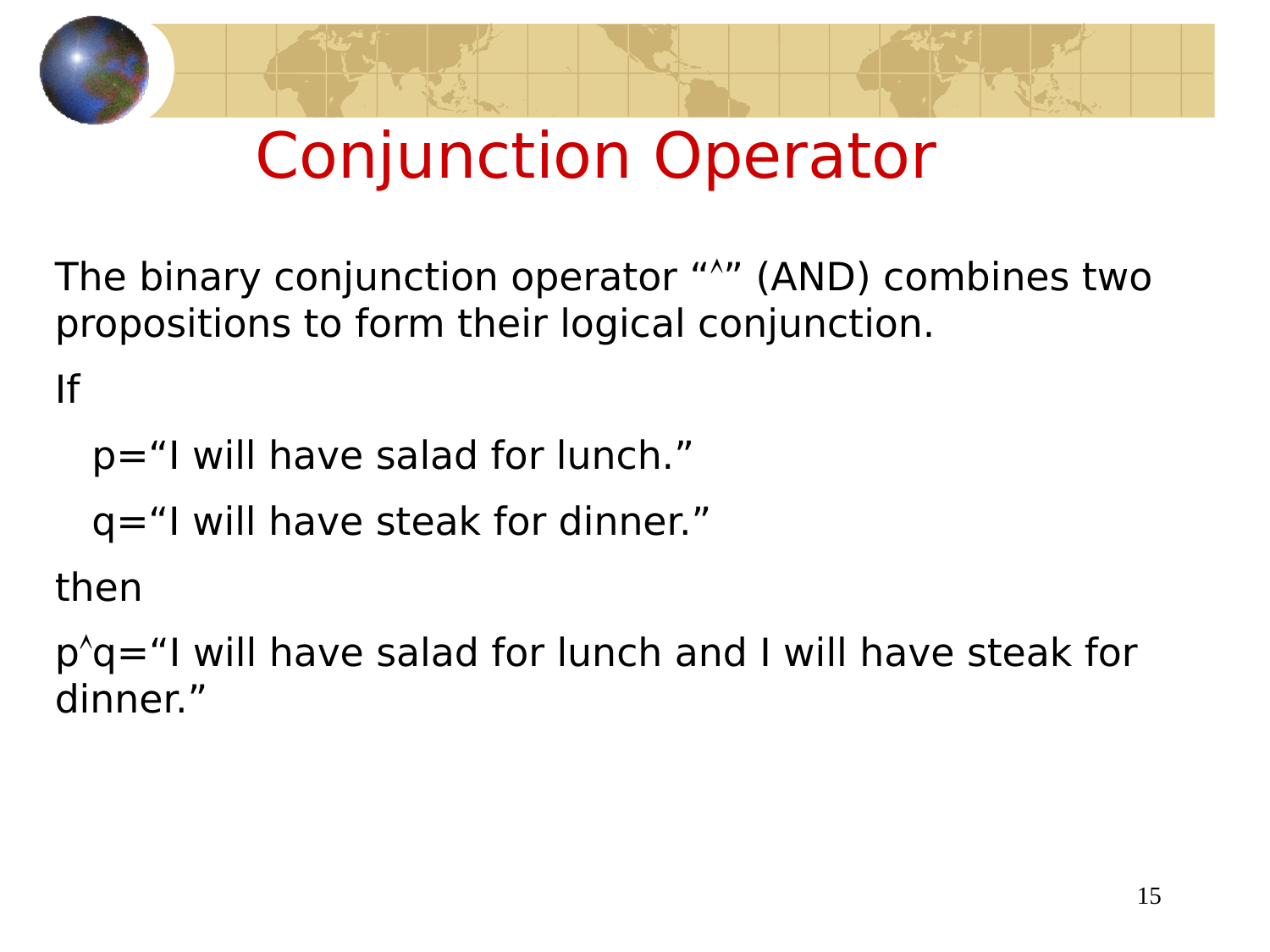

Conjunction Operator

The binary conjunction operator “∧” (AND) combines two propositions to form their logical conjunction.
If
   p=“I will have salad for lunch.”
   q=“I will have steak for dinner.”
then
p∧q=“I will have salad for lunch and I will have steak for dinner.”

15